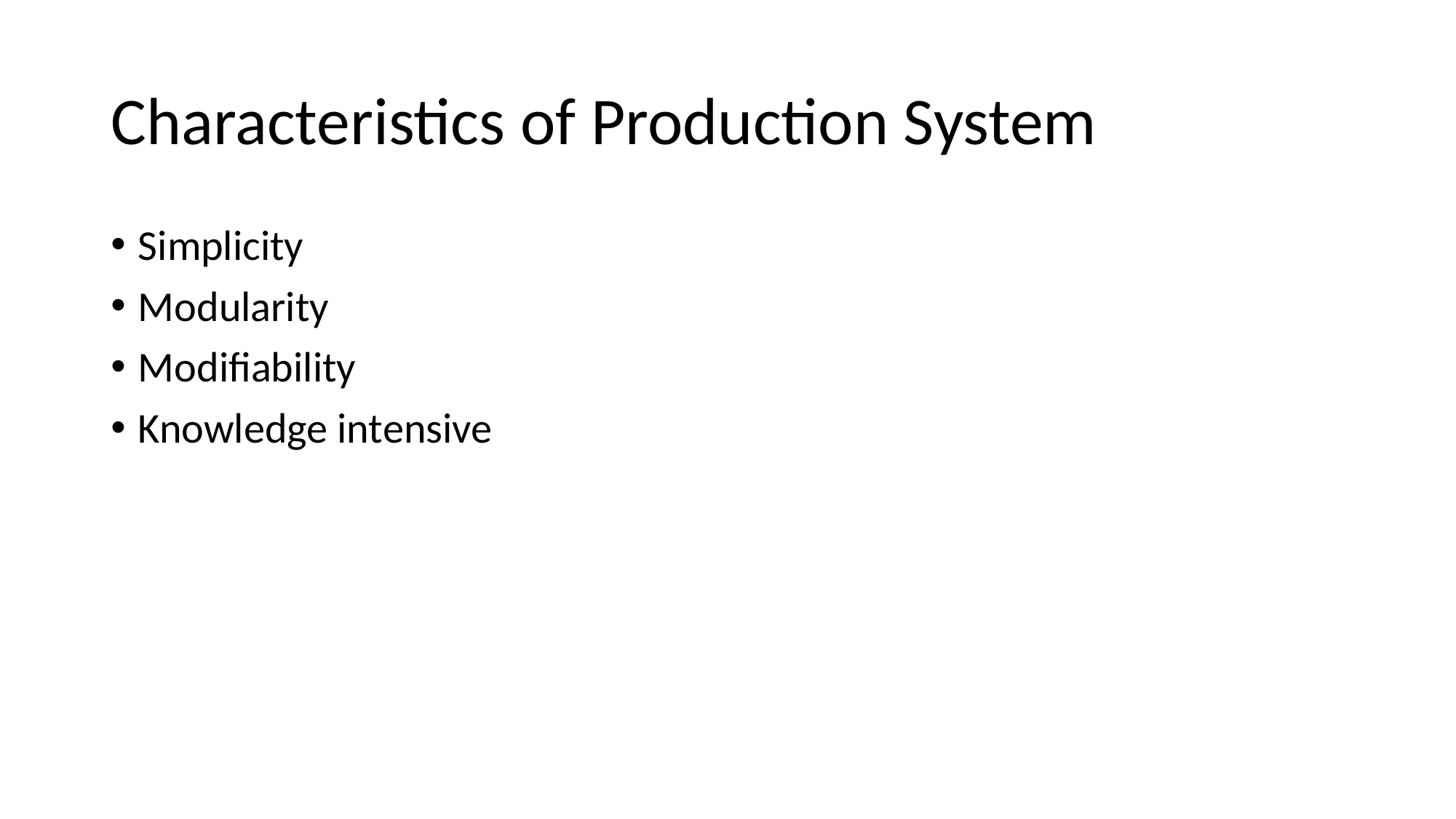

# Characteristics of Production System
Simplicity
Modularity
Modifiability
Knowledge intensive